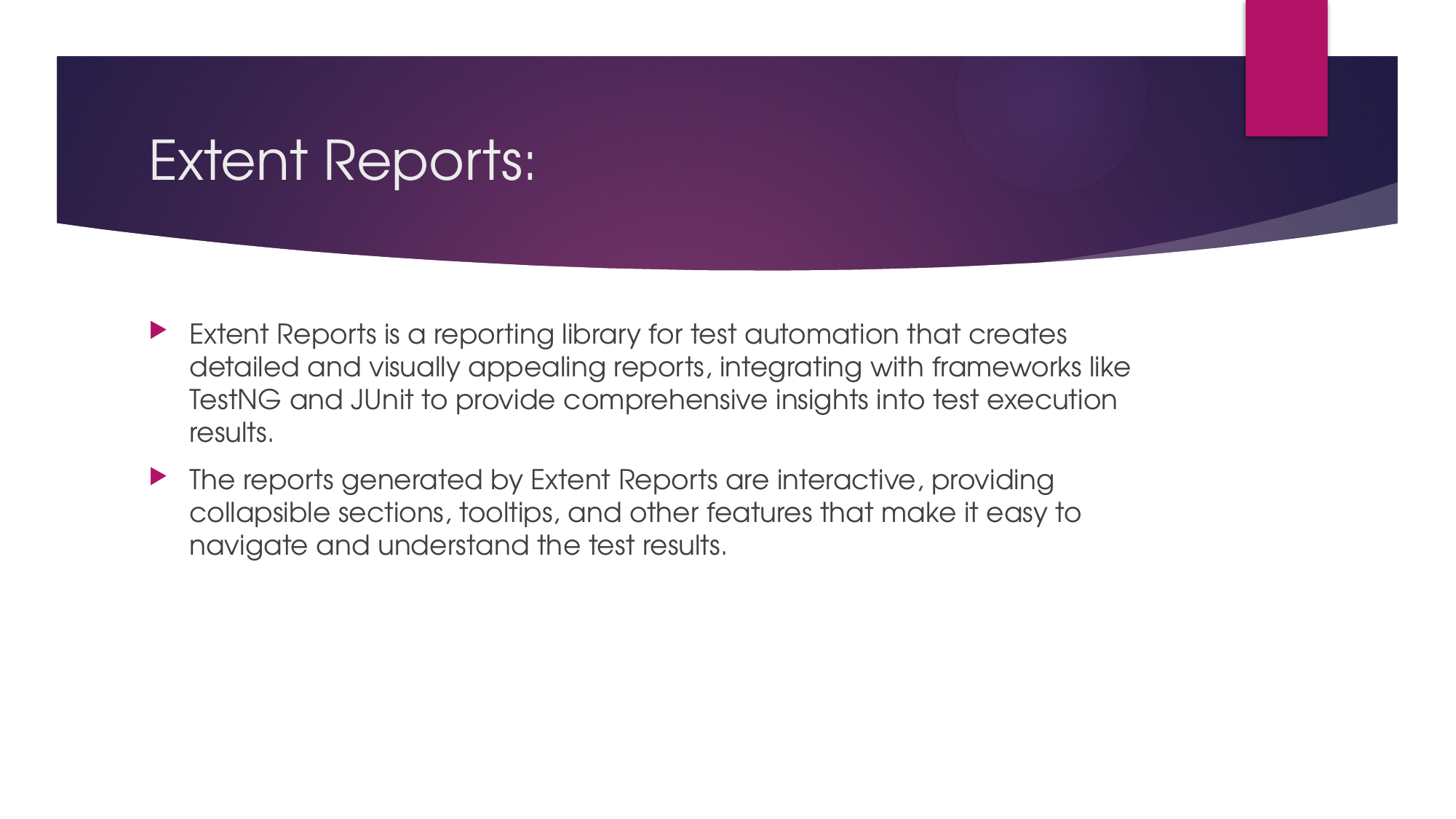

# Extent Reports:
Extent Reports is a reporting library for test automation that creates detailed and visually appealing reports, integrating with frameworks like TestNG and JUnit to provide comprehensive insights into test execution results.
The reports generated by Extent Reports are interactive, providing collapsible sections, tooltips, and other features that make it easy to navigate and understand the test results.